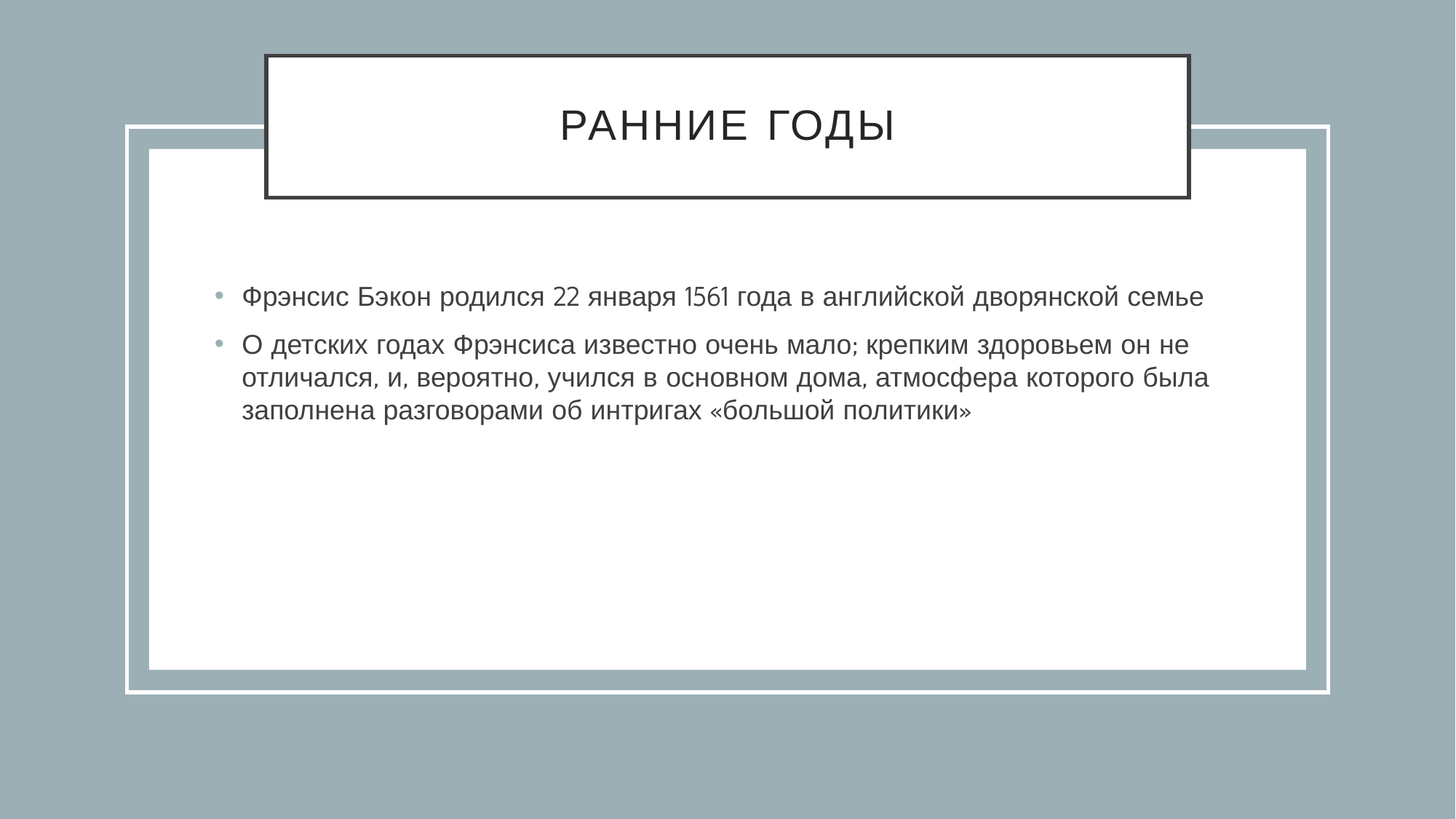

# Ранние годы

Фрэнсис Бэкон родился 22 января 1561 года в английской дворянской семье
О детских годах Фрэнсиса известно очень мало; крепким здоровьем он не отличался, и, вероятно, учился в основном дома, атмосфера которого была заполнена разговорами об интригах «большой политики»